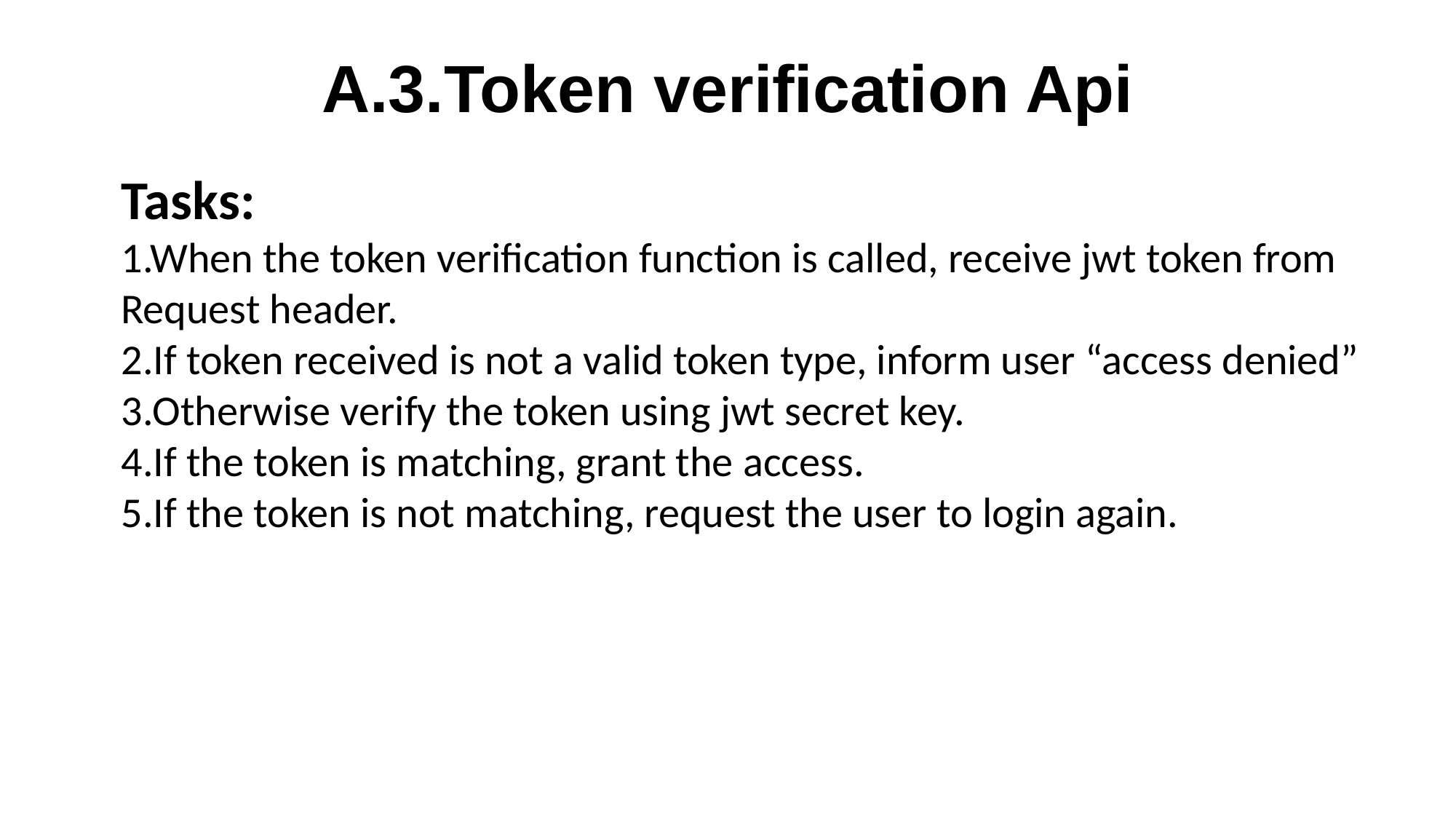

A.3.Token verification Api
Tasks:
1.When the token verification function is called, receive jwt token from
Request header.
2.If token received is not a valid token type, inform user “access denied”
3.Otherwise verify the token using jwt secret key.
4.If the token is matching, grant the access.
5.If the token is not matching, request the user to login again.